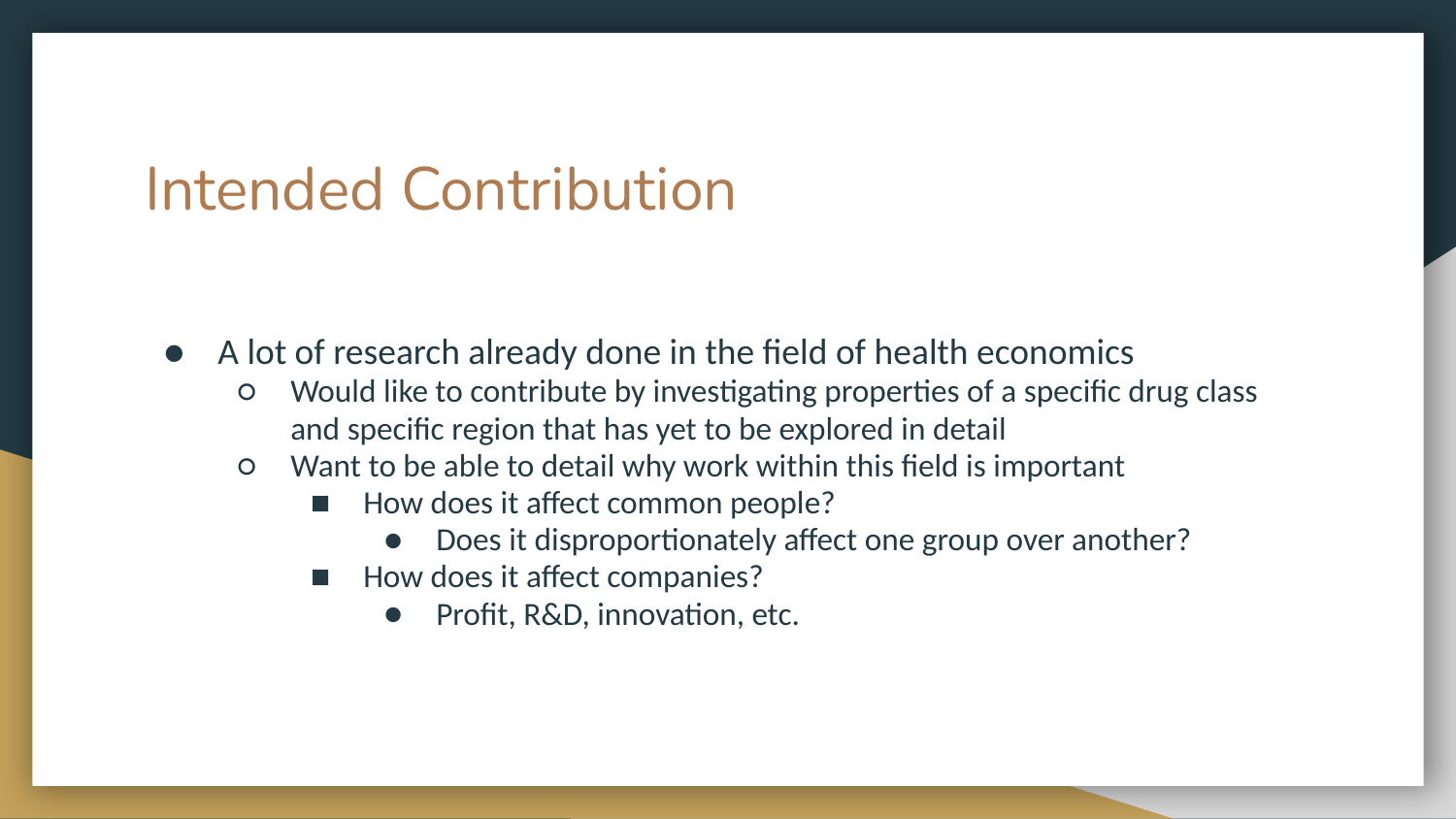

# Intended Contribution
A lot of research already done in the field of health economics
Would like to contribute by investigating properties of a specific drug class and specific region that has yet to be explored in detail
Want to be able to detail why work within this field is important
How does it affect common people?
Does it disproportionately affect one group over another?
How does it affect companies?
Profit, R&D, innovation, etc.